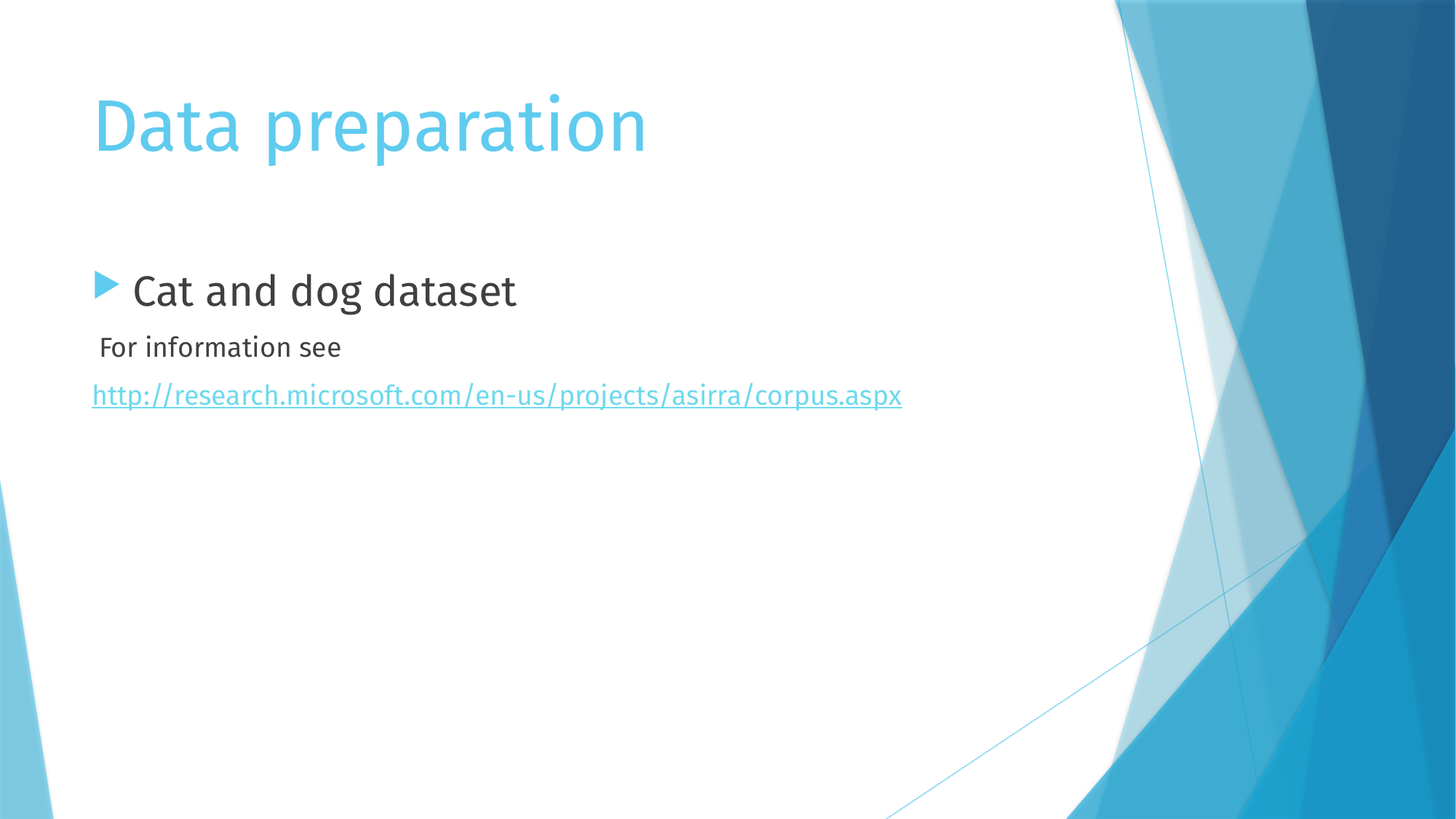

# Data preparation
Cat and dog dataset
 For information see
http://research.microsoft.com/en-us/projects/asirra/corpus.aspx